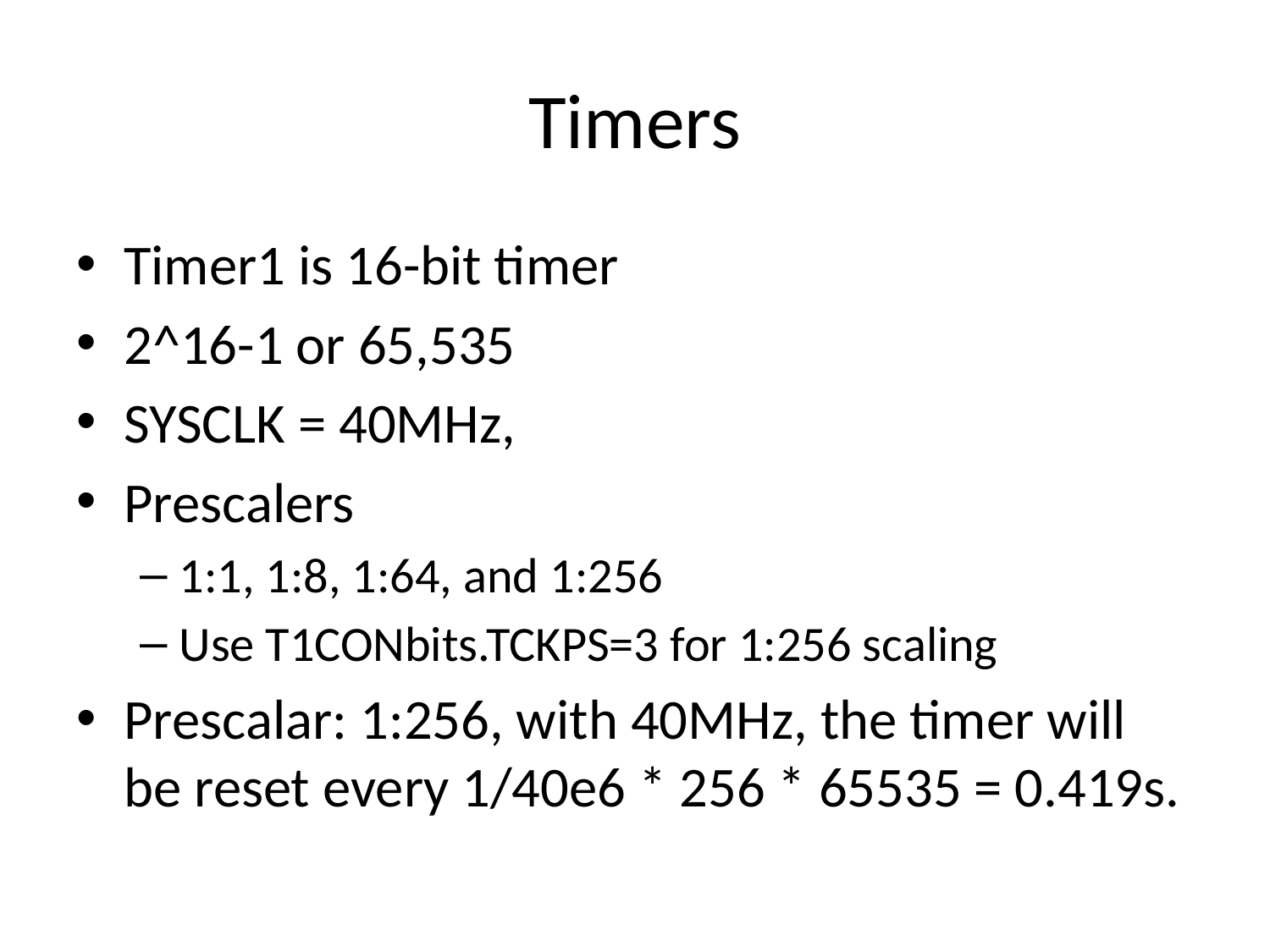

# Timers
Timer1 is 16-bit timer
2^16-1 or 65,535
SYSCLK = 40MHz,
Prescalers
1:1, 1:8, 1:64, and 1:256
Use T1CONbits.TCKPS=3 for 1:256 scaling
Prescalar: 1:256, with 40MHz, the timer will be reset every 1/40e6 * 256 * 65535 = 0.419s.